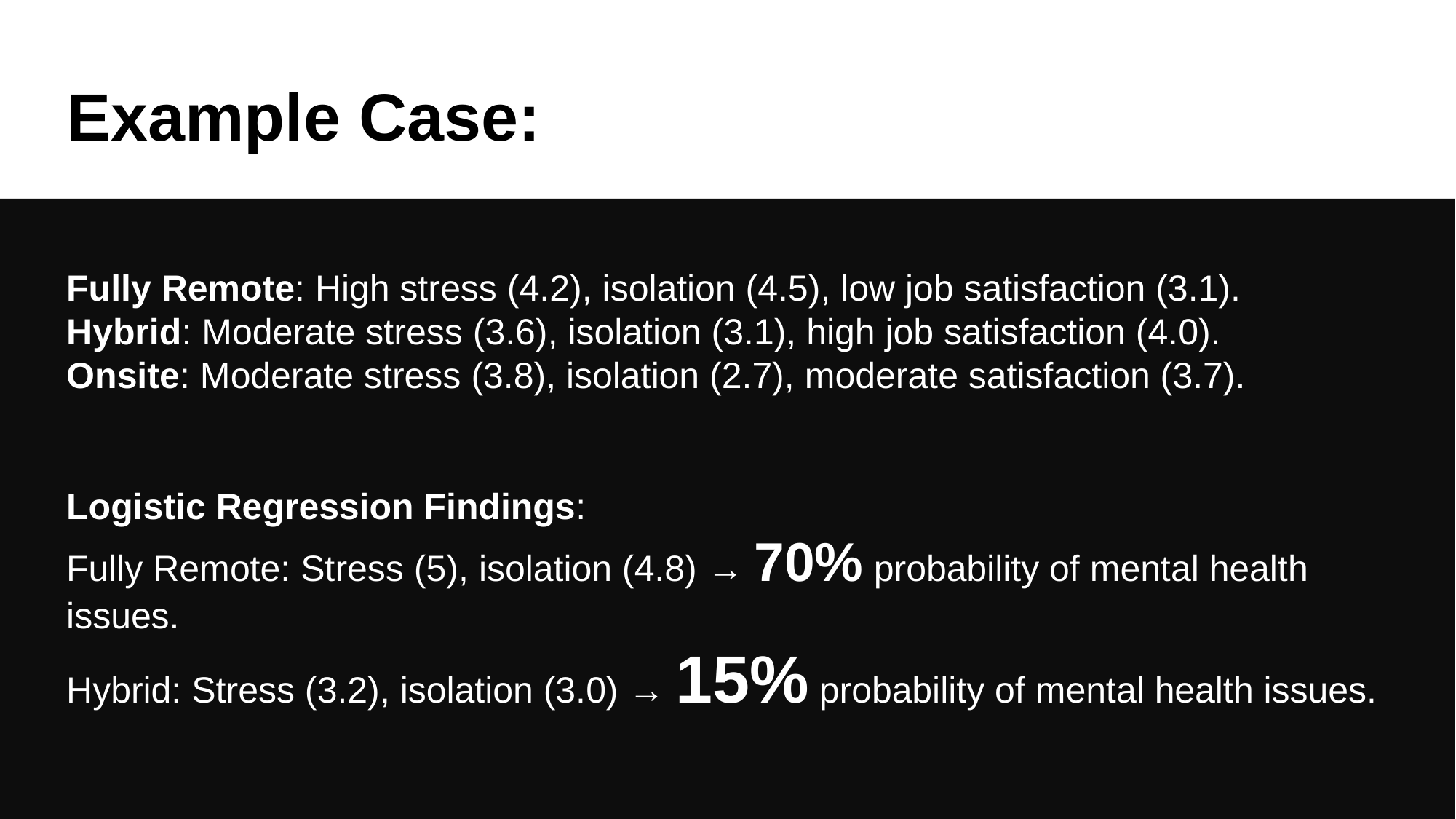

Source: Survey data from 5,000 remote employees worldwide.

# Example Case:

Fully Remote: High stress (4.2), isolation (4.5), low job satisfaction (3.1).
Hybrid: Moderate stress (3.6), isolation (3.1), high job satisfaction (4.0).
Onsite: Moderate stress (3.8), isolation (2.7), moderate satisfaction (3.7).

Logistic Regression Findings:
Fully Remote: Stress (5), isolation (4.8) → 70% probability of mental health issues.
Hybrid: Stress (3.2), isolation (3.0) → 15% probability of mental health issues.